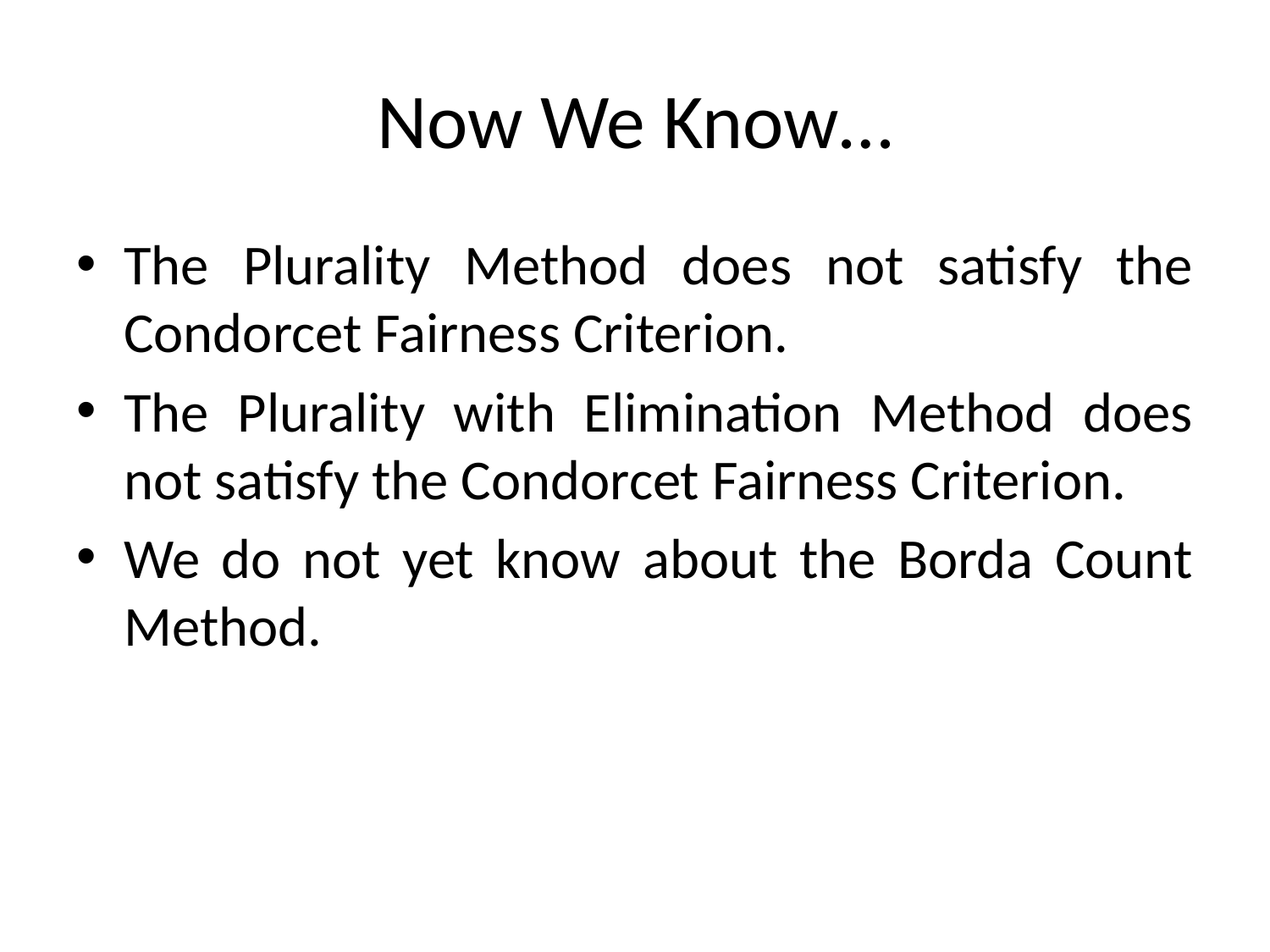

# Now We Know…
The Plurality Method does not satisfy the Condorcet Fairness Criterion.
The Plurality with Elimination Method does not satisfy the Condorcet Fairness Criterion.
We do not yet know about the Borda Count Method.